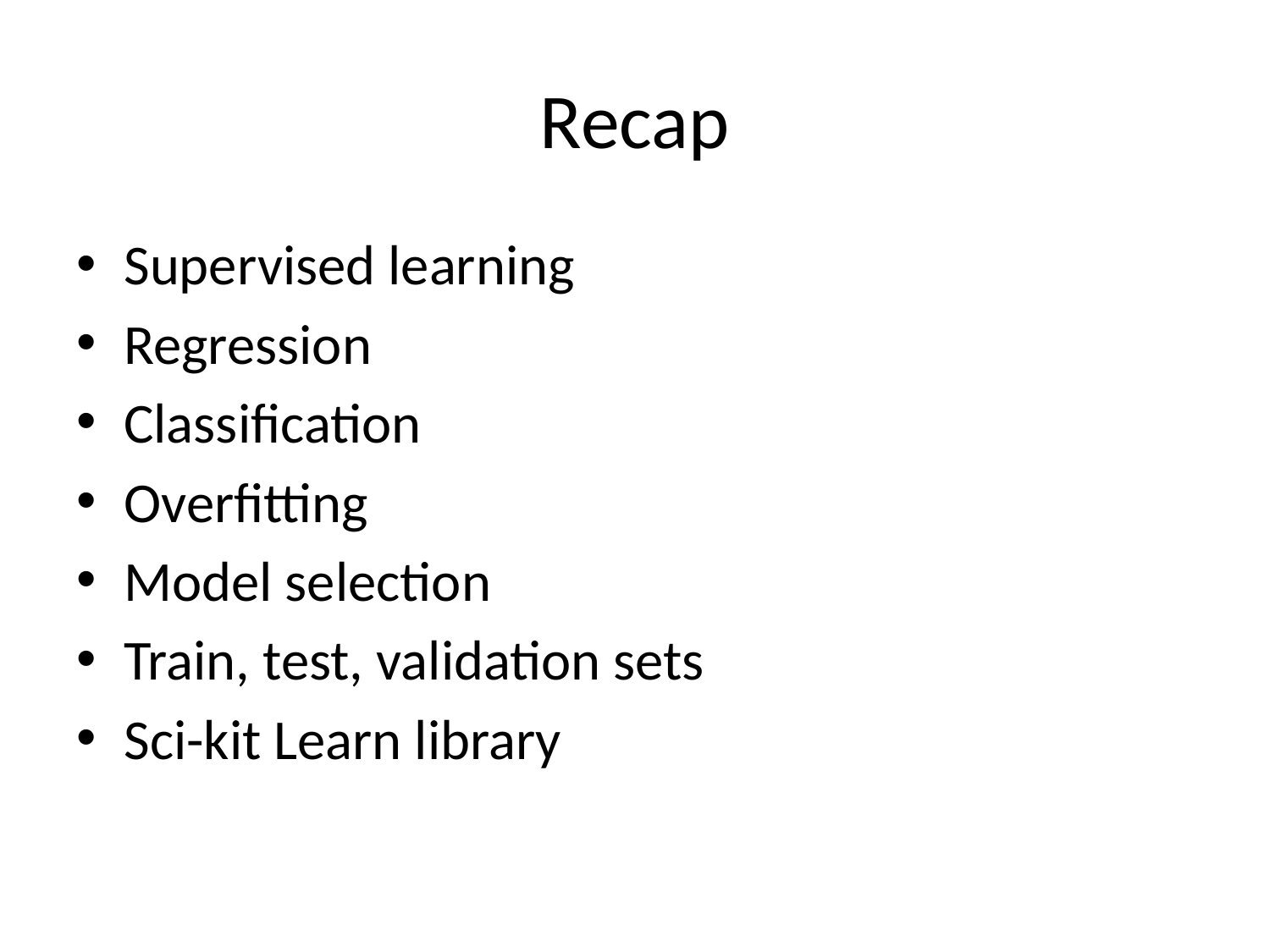

# Recap
Supervised learning
Regression
Classification
Overfitting
Model selection
Train, test, validation sets
Sci-kit Learn library